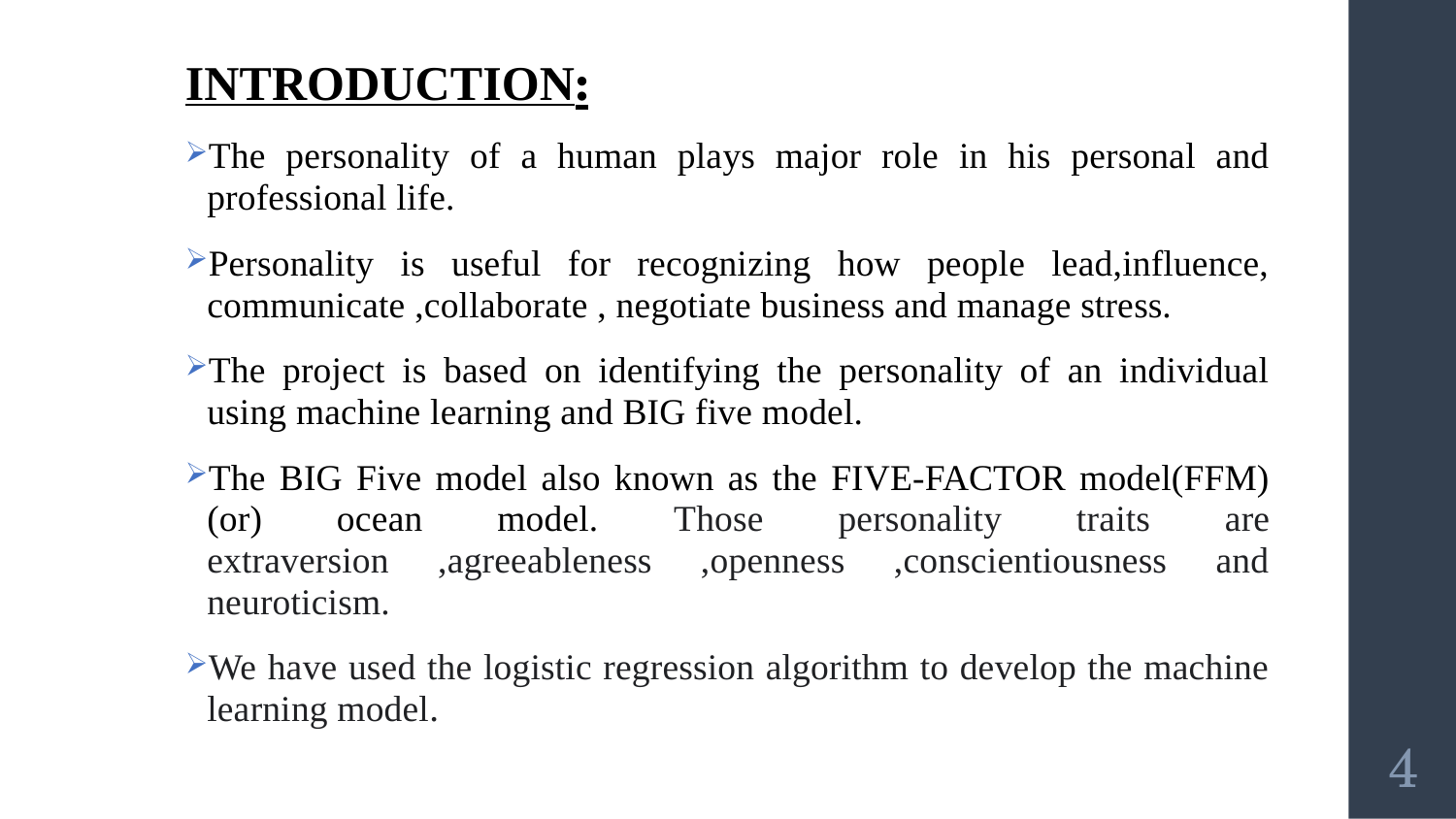

INTRODUCTION:
The personality of a human plays major role in his personal and professional life.
Personality is useful for recognizing how people lead,influence, communicate ,collaborate , negotiate business and manage stress.
The project is based on identifying the personality of an individual using machine learning and BIG five model.
The BIG Five model also known as the FIVE-FACTOR model(FFM) (or) ocean model. Those personality traits are extraversion ,agreeableness ,openness ,conscientiousness and neuroticism.
We have used the logistic regression algorithm to develop the machine learning model.
4